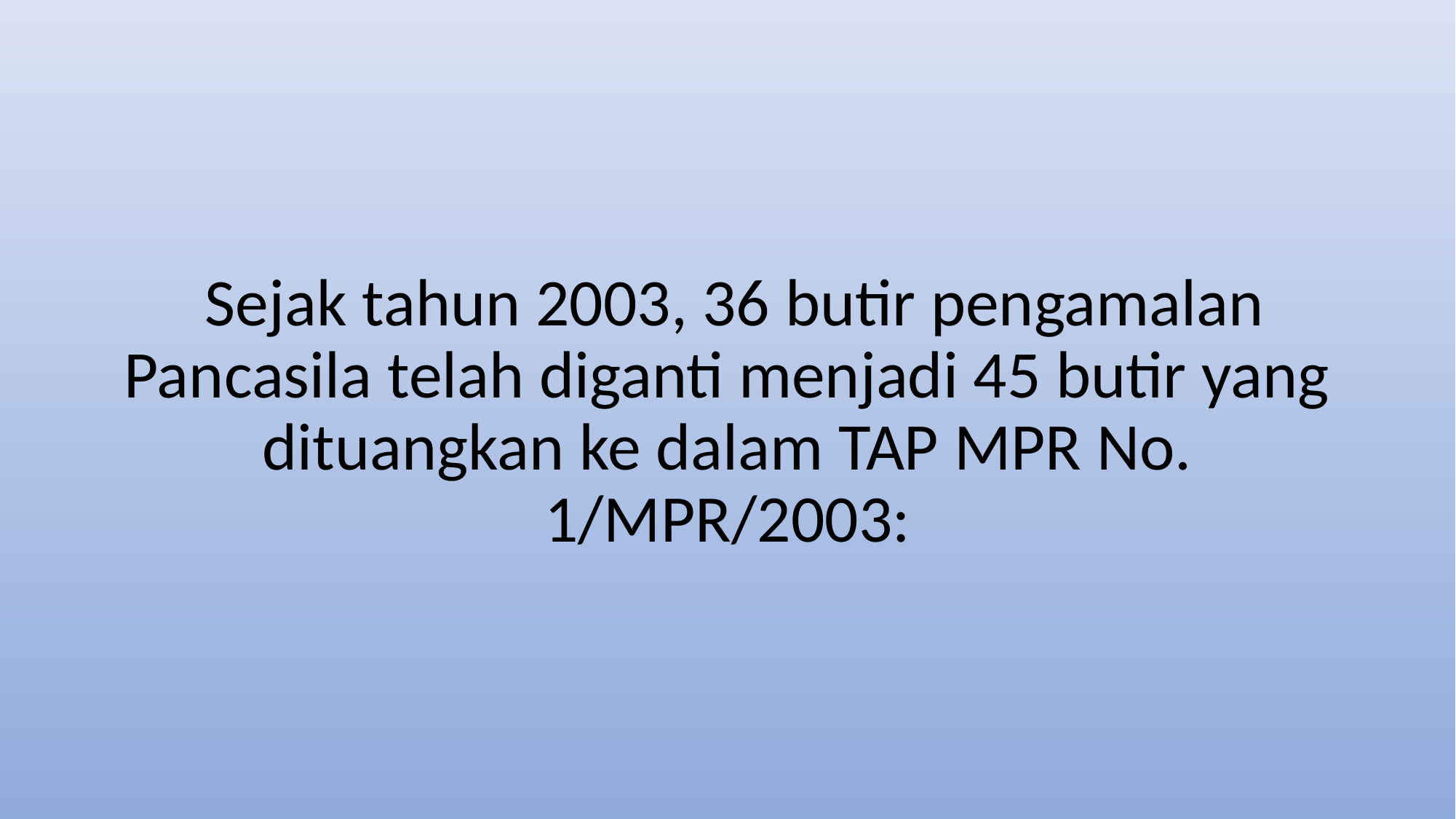

# Sejak tahun 2003, 36 butir pengamalan Pancasila telah diganti menjadi 45 butir yang dituangkan ke dalam TAP MPR No. 1/MPR/2003: